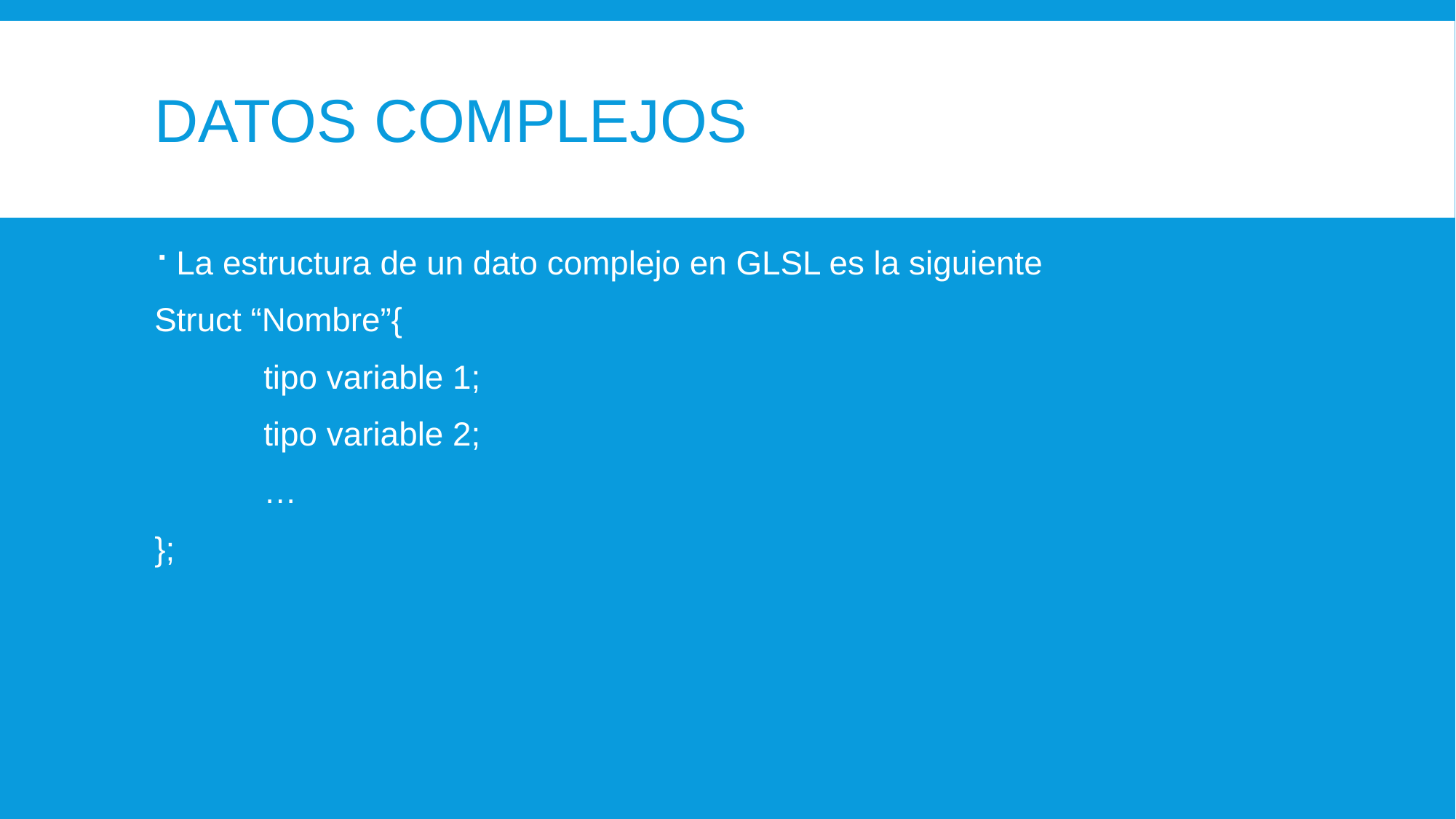

# Datos Complejos
La estructura de un dato complejo en GLSL es la siguiente
Struct “Nombre”{
	tipo variable 1;
	tipo variable 2;
	…
};